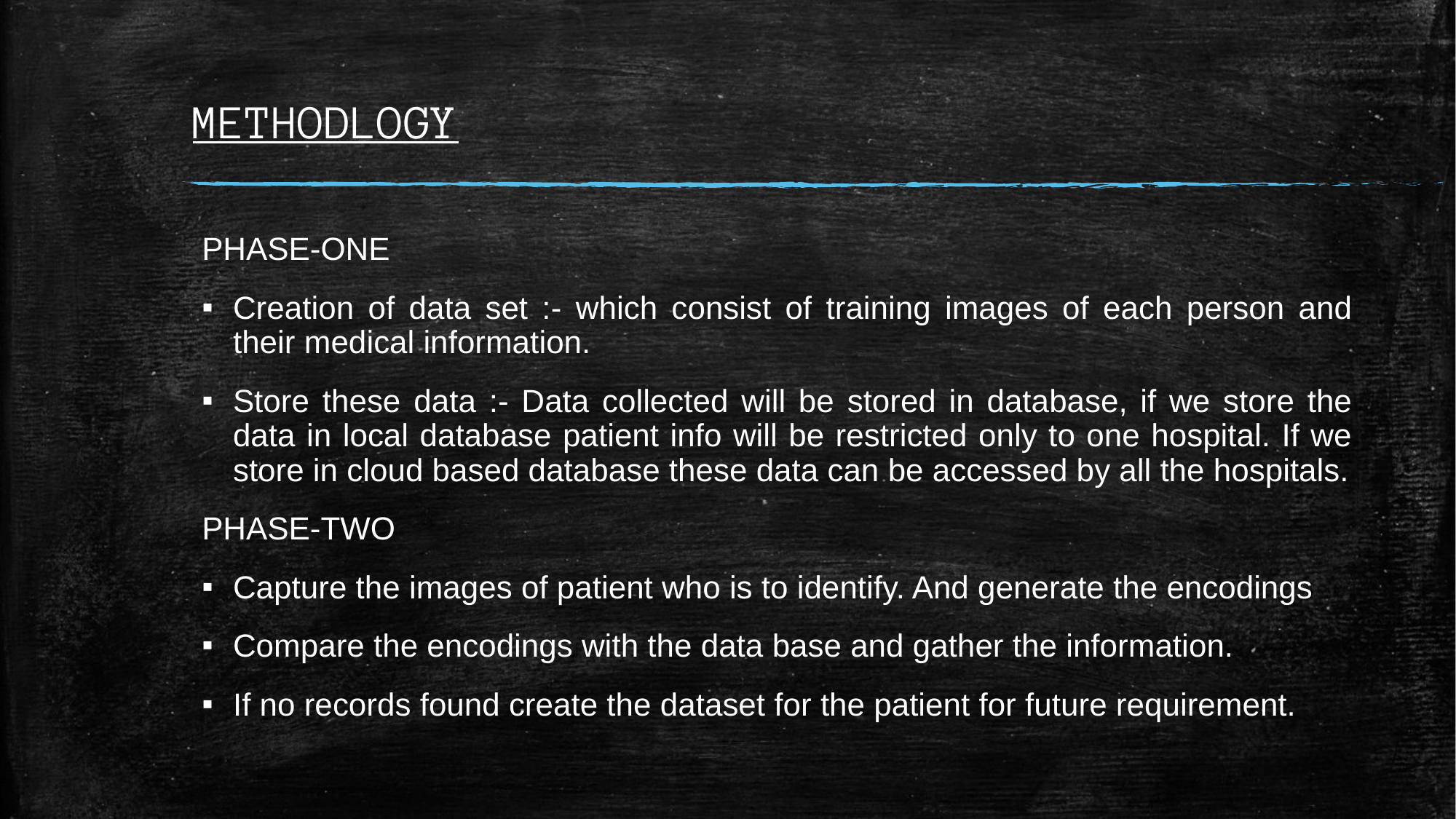

# METHODLOGY
PHASE-ONE
Creation of data set :- which consist of training images of each person and their medical information.
Store these data :- Data collected will be stored in database, if we store the data in local database patient info will be restricted only to one hospital. If we store in cloud based database these data can be accessed by all the hospitals.
PHASE-TWO
Capture the images of patient who is to identify. And generate the encodings
Compare the encodings with the data base and gather the information.
If no records found create the dataset for the patient for future requirement.